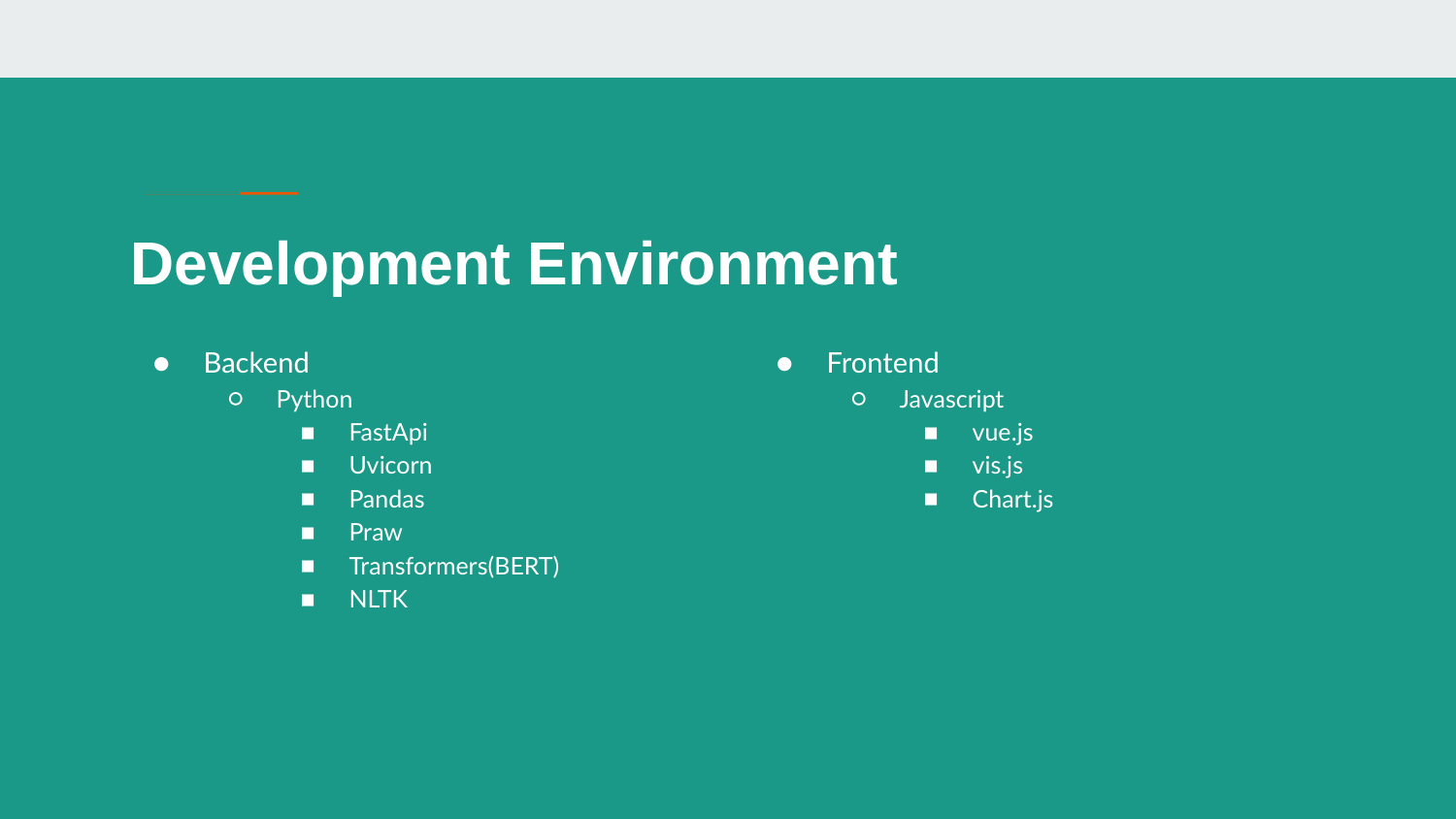

# Development Environment

Backend
Python
FastApi
Uvicorn
Pandas
Praw
Transformers(BERT)
NLTK

Frontend
Javascript
vue.js
vis.js
Chart.js